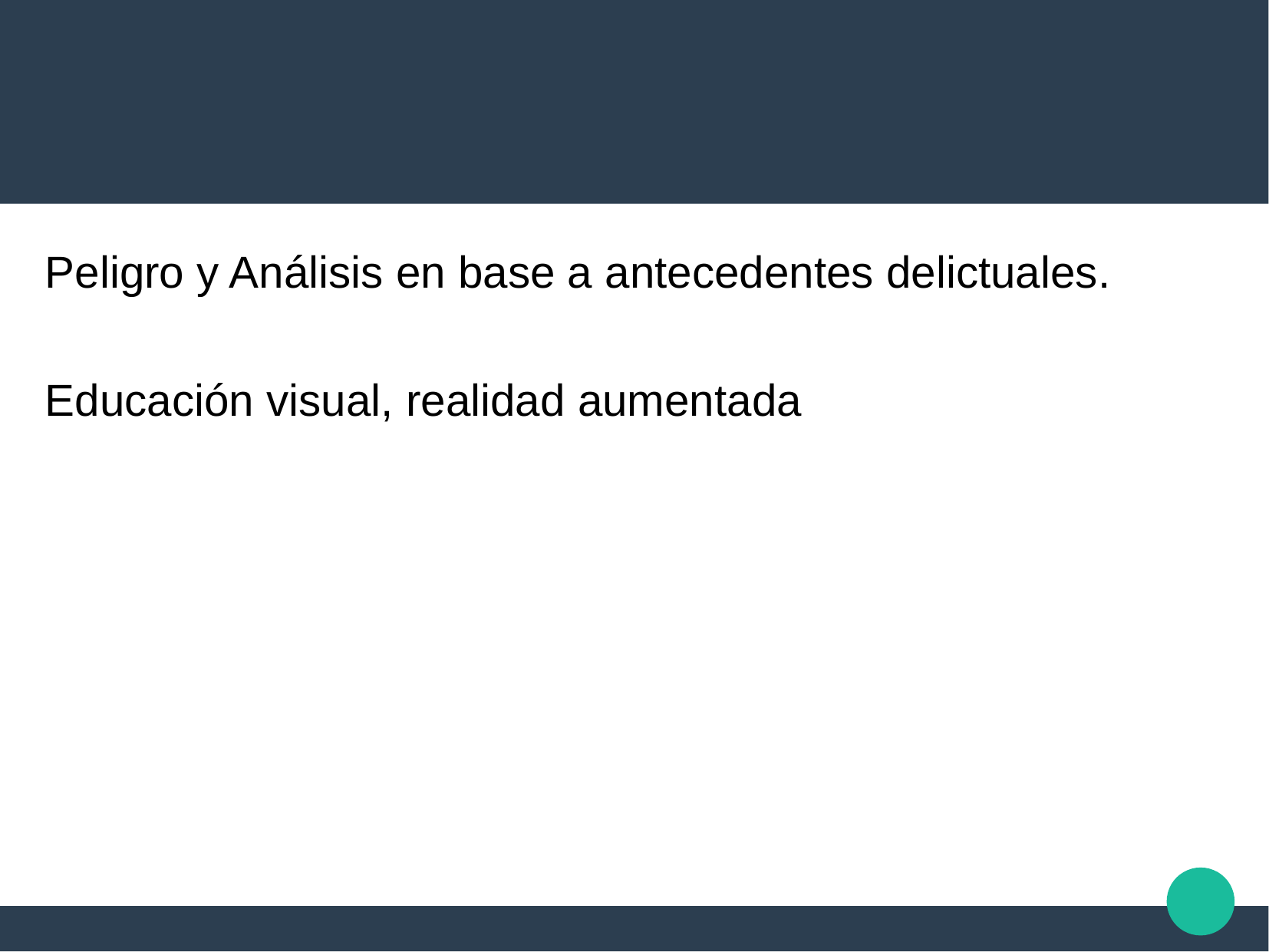

#
Peligro y Análisis en base a antecedentes delictuales.

Educación visual, realidad aumentada